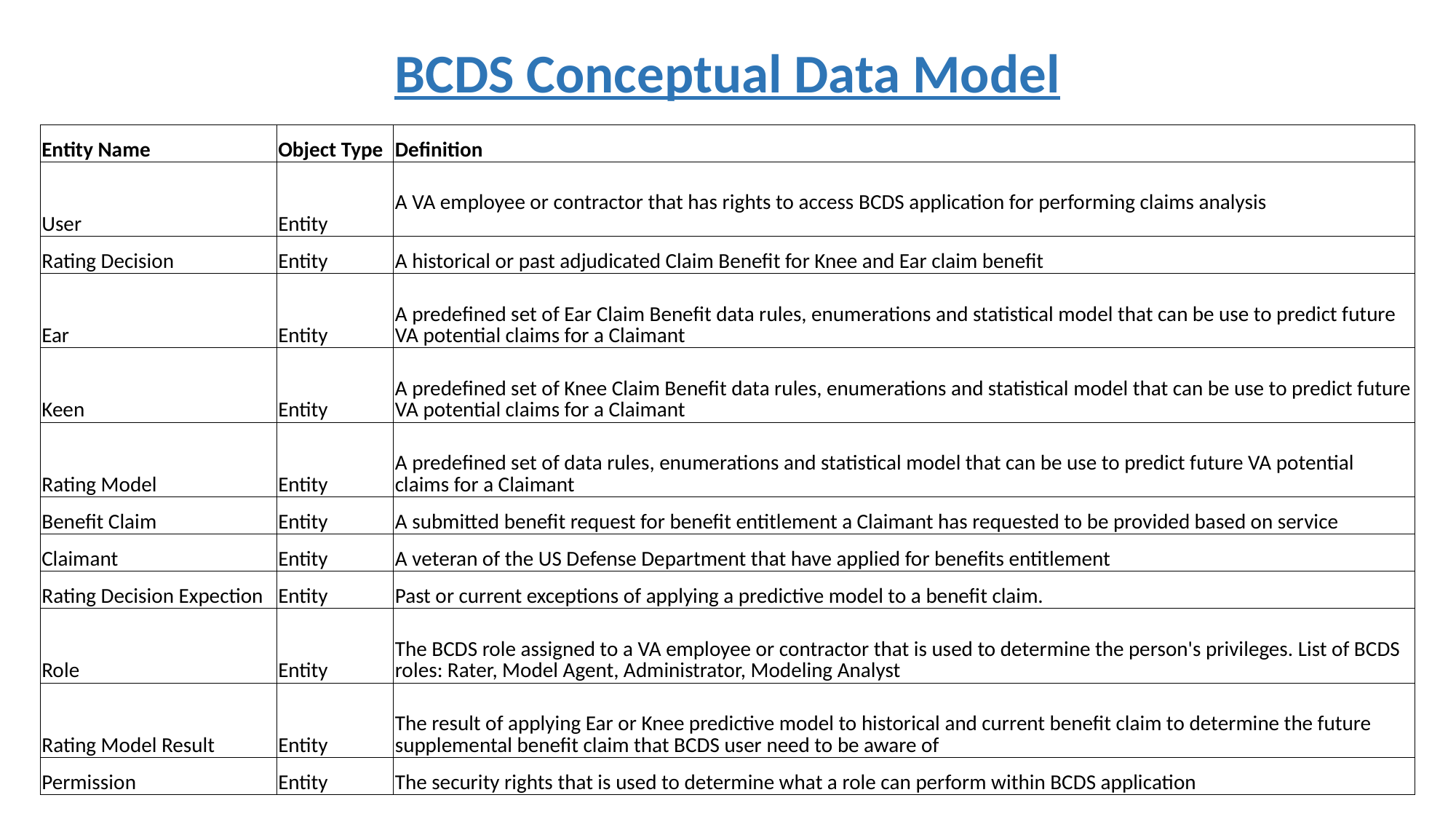

BCDS Conceptual Data Model
| Entity Name | Object Type | Definition |
| --- | --- | --- |
| User | Entity | A VA employee or contractor that has rights to access BCDS application for performing claims analysis |
| Rating Decision | Entity | A historical or past adjudicated Claim Benefit for Knee and Ear claim benefit |
| Ear | Entity | A predefined set of Ear Claim Benefit data rules, enumerations and statistical model that can be use to predict future VA potential claims for a Claimant |
| Keen | Entity | A predefined set of Knee Claim Benefit data rules, enumerations and statistical model that can be use to predict future VA potential claims for a Claimant |
| Rating Model | Entity | A predefined set of data rules, enumerations and statistical model that can be use to predict future VA potential claims for a Claimant |
| Benefit Claim | Entity | A submitted benefit request for benefit entitlement a Claimant has requested to be provided based on service |
| Claimant | Entity | A veteran of the US Defense Department that have applied for benefits entitlement |
| Rating Decision Expection | Entity | Past or current exceptions of applying a predictive model to a benefit claim. |
| Role | Entity | The BCDS role assigned to a VA employee or contractor that is used to determine the person's privileges. List of BCDS roles: Rater, Model Agent, Administrator, Modeling Analyst |
| Rating Model Result | Entity | The result of applying Ear or Knee predictive model to historical and current benefit claim to determine the future supplemental benefit claim that BCDS user need to be aware of |
| Permission | Entity | The security rights that is used to determine what a role can perform within BCDS application |